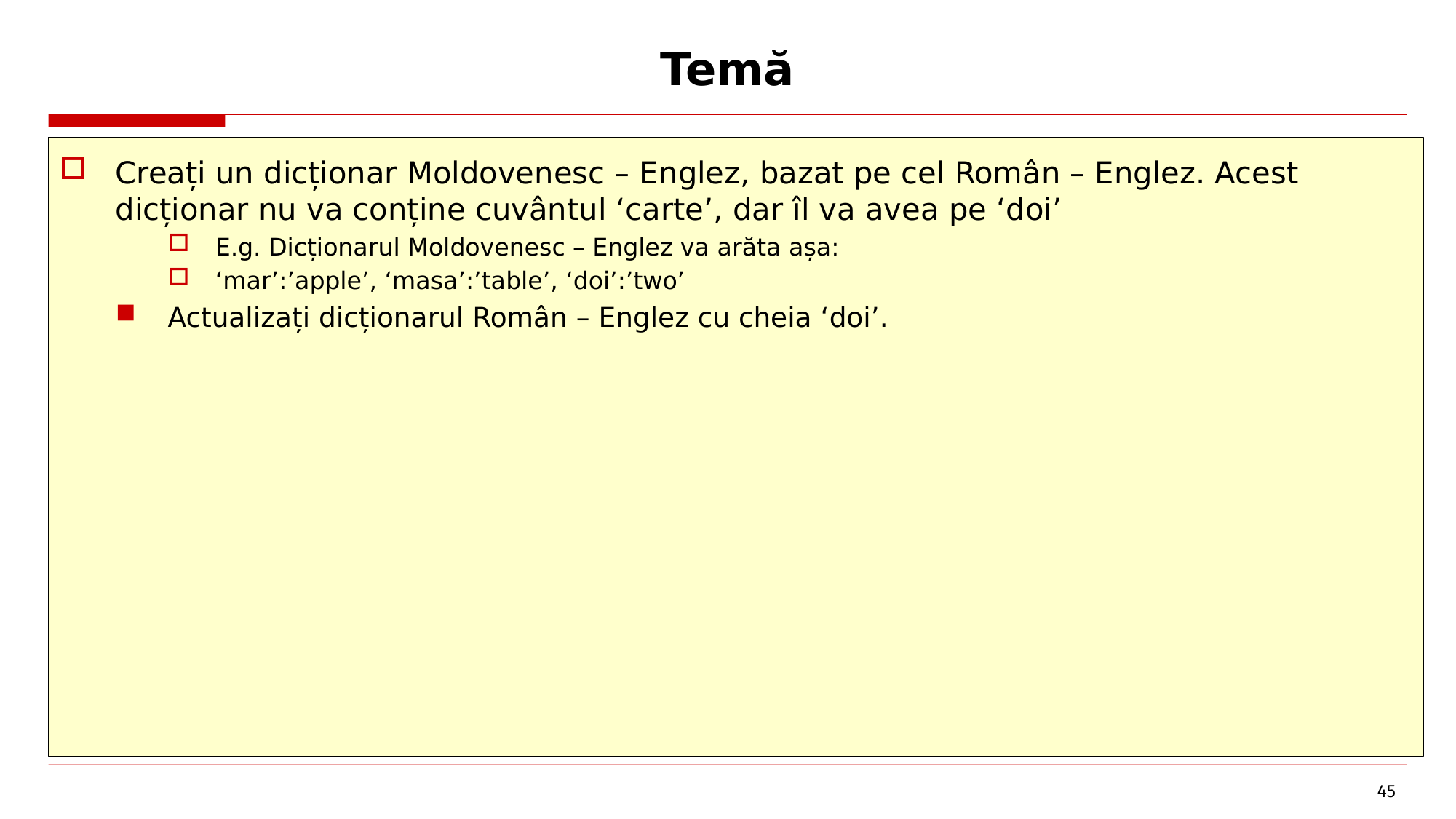

# Temă

Creați un dicționar Moldovenesc – Englez, bazat pe cel Român – Englez. Acest dicționar nu va conține cuvântul ‘carte’, dar îl va avea pe ‘doi’
E.g. Dicționarul Moldovenesc – Englez va arăta așa:
‘mar’:’apple’, ‘masa’:’table’, ‘doi’:’two’
Actualizați dicționarul Român – Englez cu cheia ‘doi’.

45